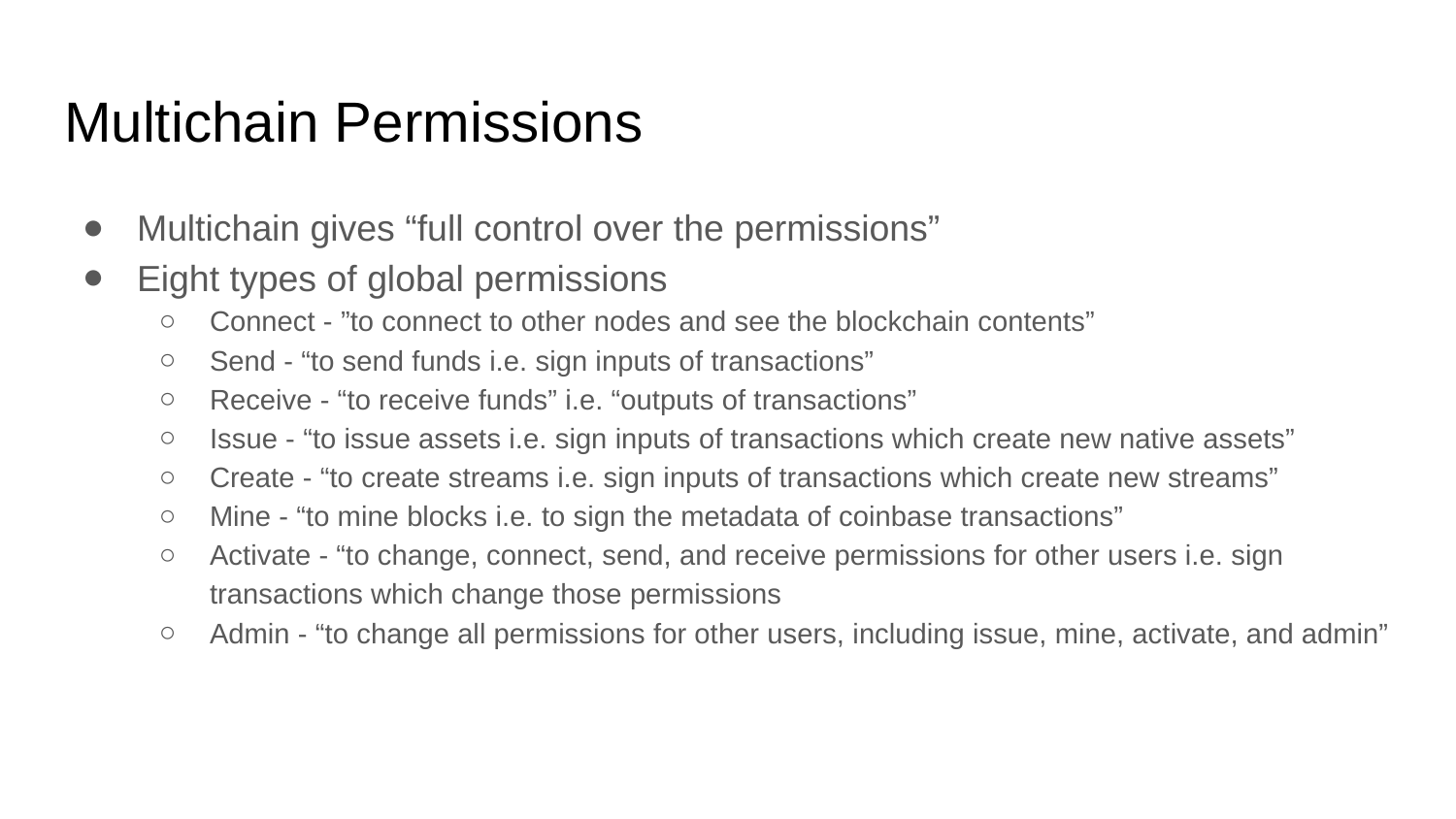

# Multichain Permissions
Multichain gives “full control over the permissions”
Eight types of global permissions
Connect - ”to connect to other nodes and see the blockchain contents”
Send - “to send funds i.e. sign inputs of transactions”
Receive - “to receive funds” i.e. “outputs of transactions”
Issue - “to issue assets i.e. sign inputs of transactions which create new native assets”
Create - “to create streams i.e. sign inputs of transactions which create new streams”
Mine - “to mine blocks i.e. to sign the metadata of coinbase transactions”
Activate - “to change, connect, send, and receive permissions for other users i.e. sign transactions which change those permissions
Admin - “to change all permissions for other users, including issue, mine, activate, and admin”